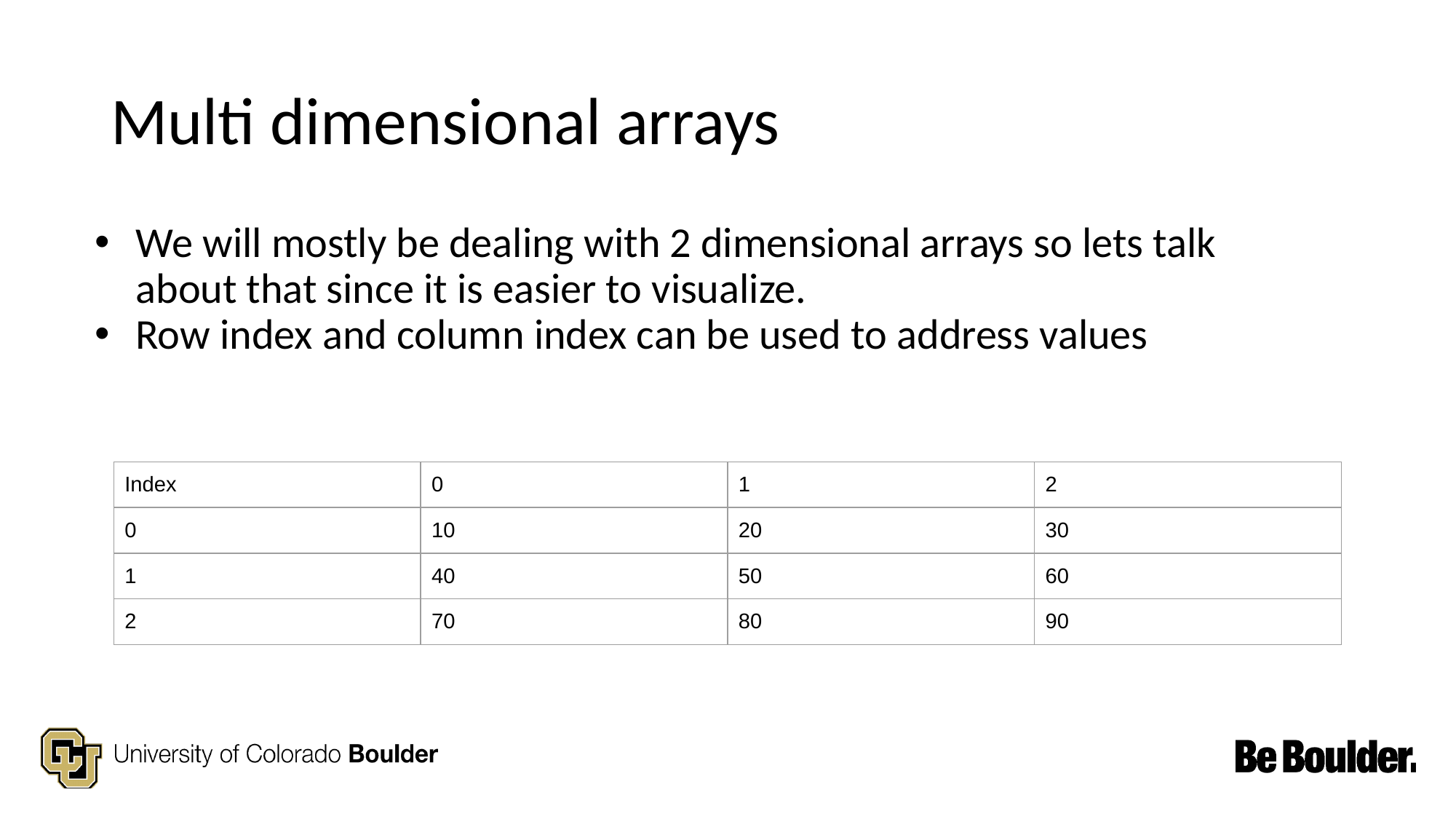

# Multi dimensional arrays
We will mostly be dealing with 2 dimensional arrays so lets talk about that since it is easier to visualize.
Row index and column index can be used to address values
| Index | 0 | 1 | 2 |
| --- | --- | --- | --- |
| 0 | 10 | 20 | 30 |
| 1 | 40 | 50 | 60 |
| 2 | 70 | 80 | 90 |